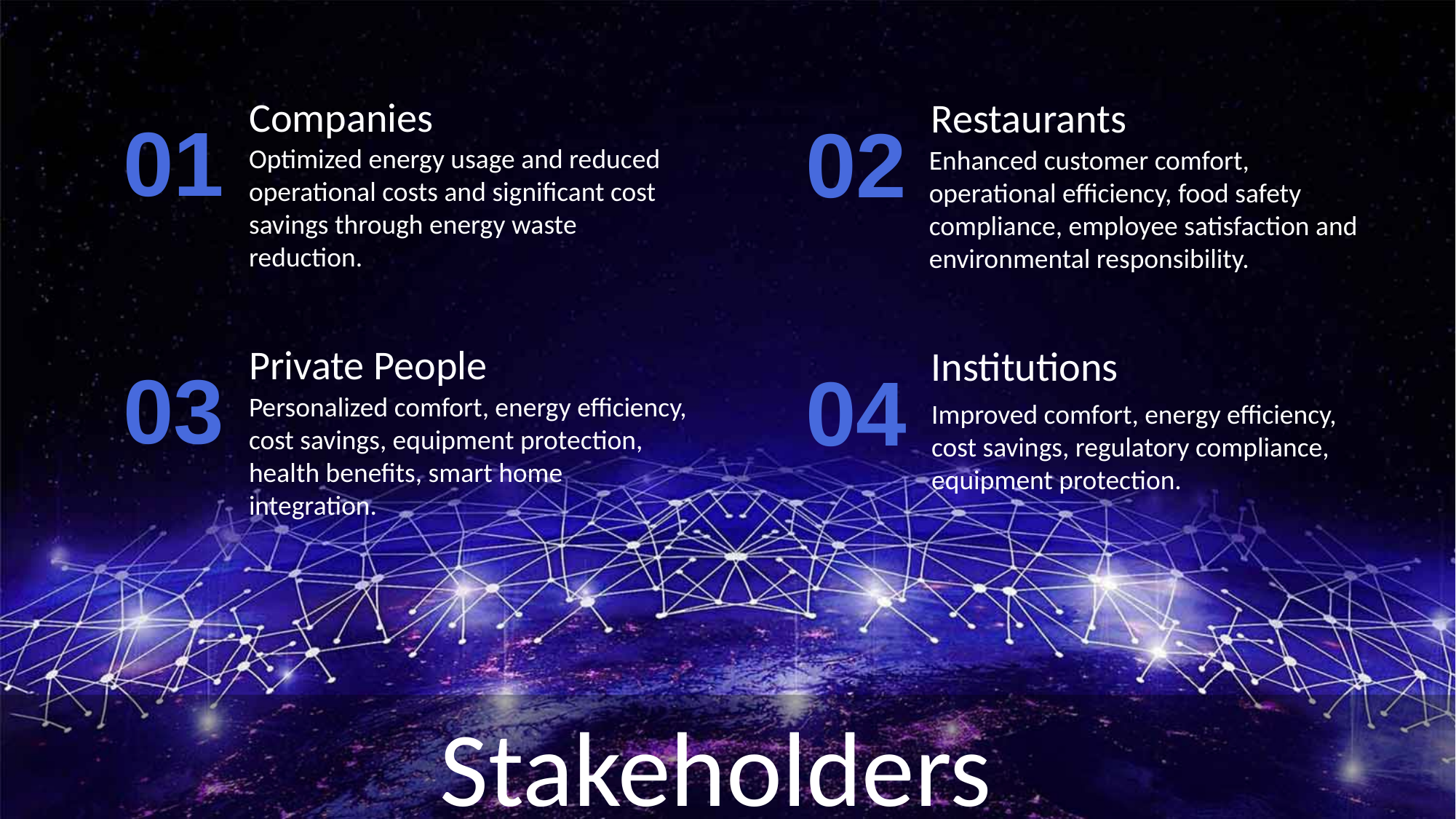

Companies

01
Restaurants
Enhanced customer comfort, operational efficiency, food safety compliance, employee satisfaction and environmental responsibility.
02
Optimized energy usage and reduced operational costs and significant cost savings through energy waste reduction.
Private People

03
Institutions

04
Personalized comfort, energy efficiency, cost savings, equipment protection, health benefits, smart home integration.
Improved comfort, energy efficiency, cost savings, regulatory compliance, equipment protection.
Stakeholders